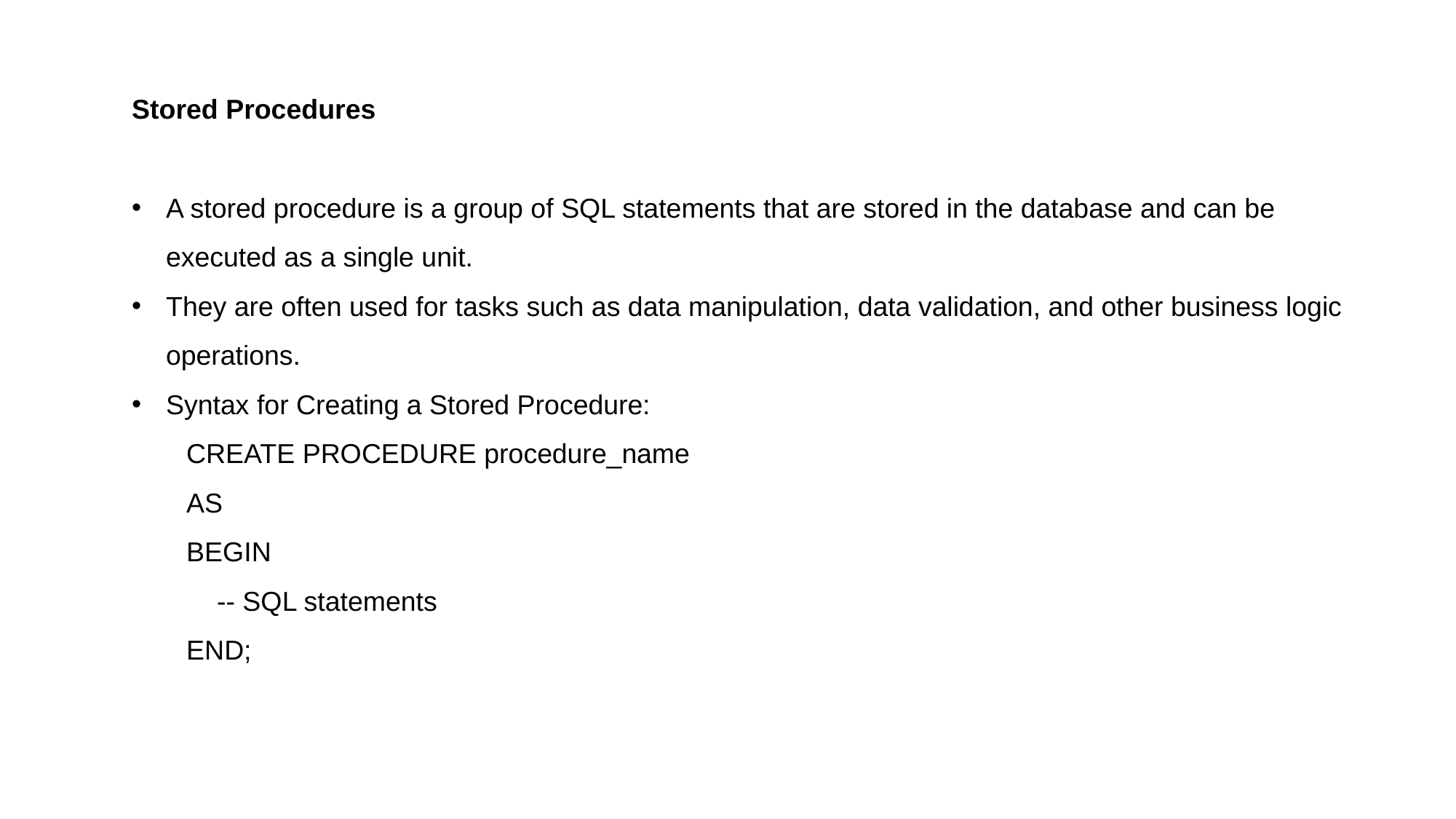

Stored Procedures
A stored procedure is a group of SQL statements that are stored in the database and can be executed as a single unit.
They are often used for tasks such as data manipulation, data validation, and other business logic operations.
Syntax for Creating a Stored Procedure:
CREATE PROCEDURE procedure_name
AS
BEGIN
    -- SQL statements
END;